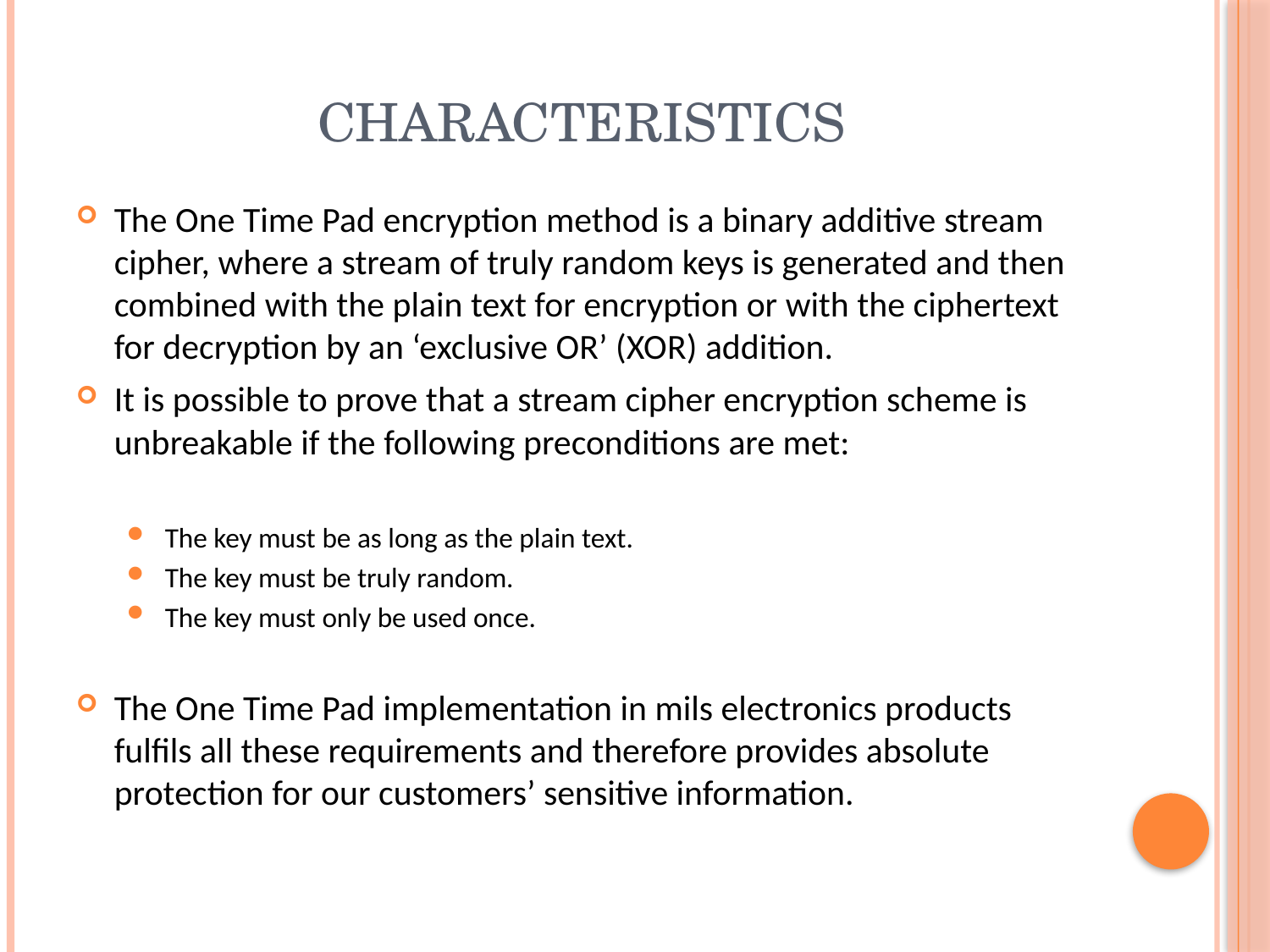

# Characteristics
The One Time Pad encryption method is a binary additive stream cipher, where a stream of truly random keys is generated and then combined with the plain text for encryption or with the ciphertext for decryption by an ‘exclusive OR’ (XOR) addition.
It is possible to prove that a stream cipher encryption scheme is unbreakable if the following preconditions are met:

The key must be as long as the plain text.
The key must be truly random.
The key must only be used once.

The One Time Pad implementation in mils electronics products fulfils all these requirements and therefore provides absolute protection for our customers’ sensitive information.